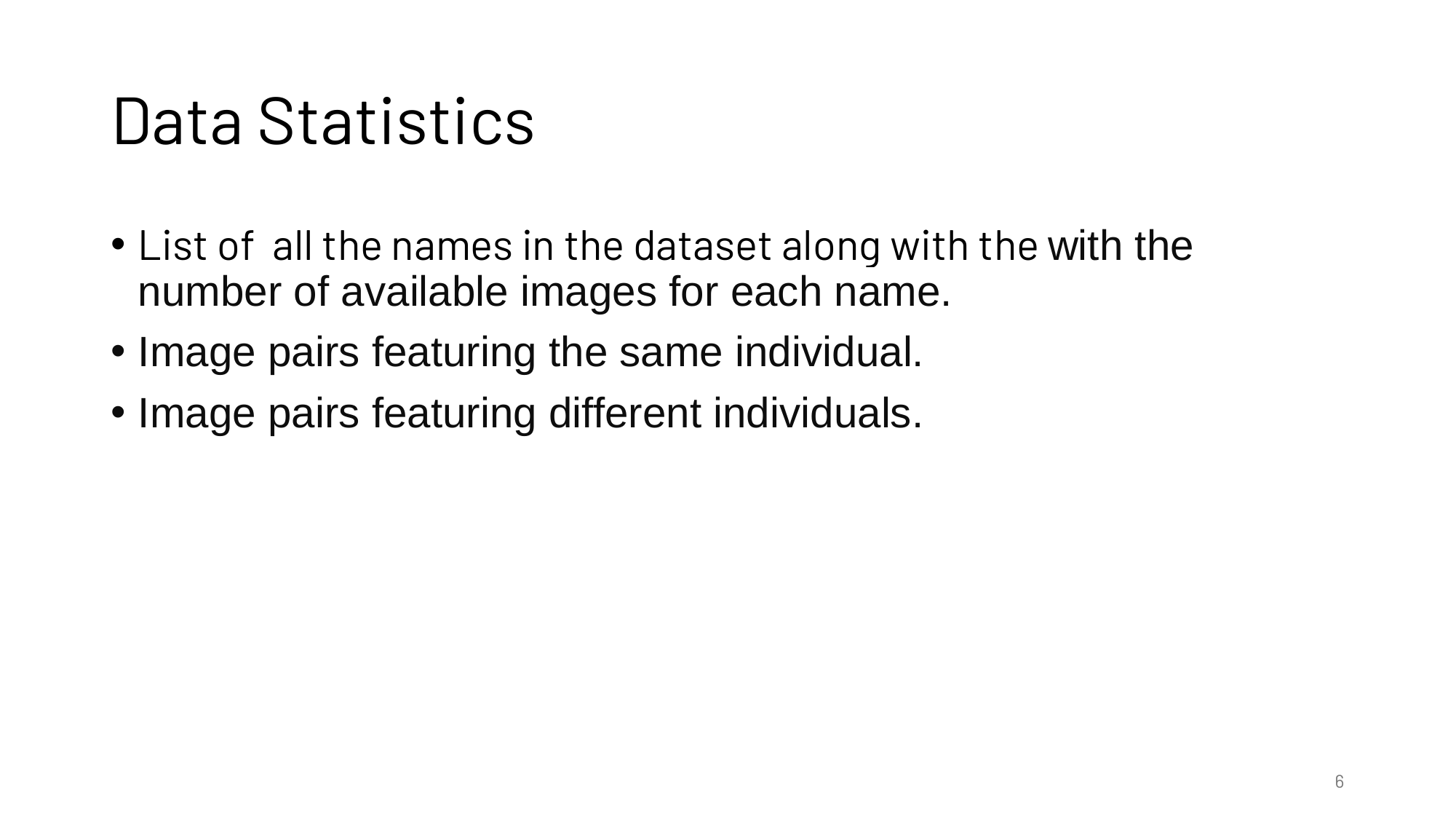

# Data Statistics
List of  all the names in the dataset along with the with the number of available images for each name.
Image pairs featuring the same individual.
Image pairs featuring different individuals.
6